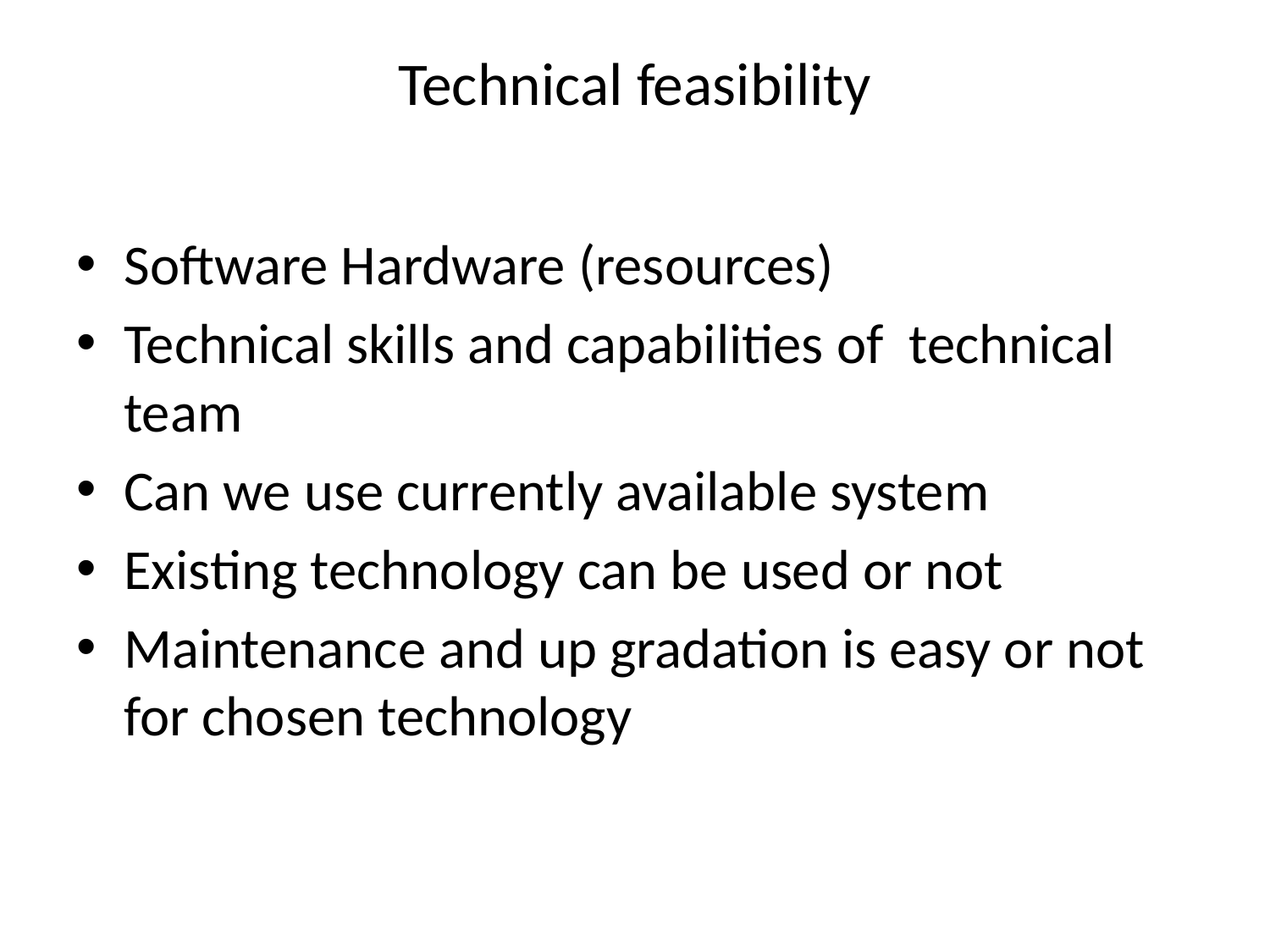

# Technical feasibility
Software Hardware (resources)
Technical skills and capabilities of  technical team
Can we use currently available system
Existing technology can be used or not
Maintenance and up gradation is easy or not for chosen technology